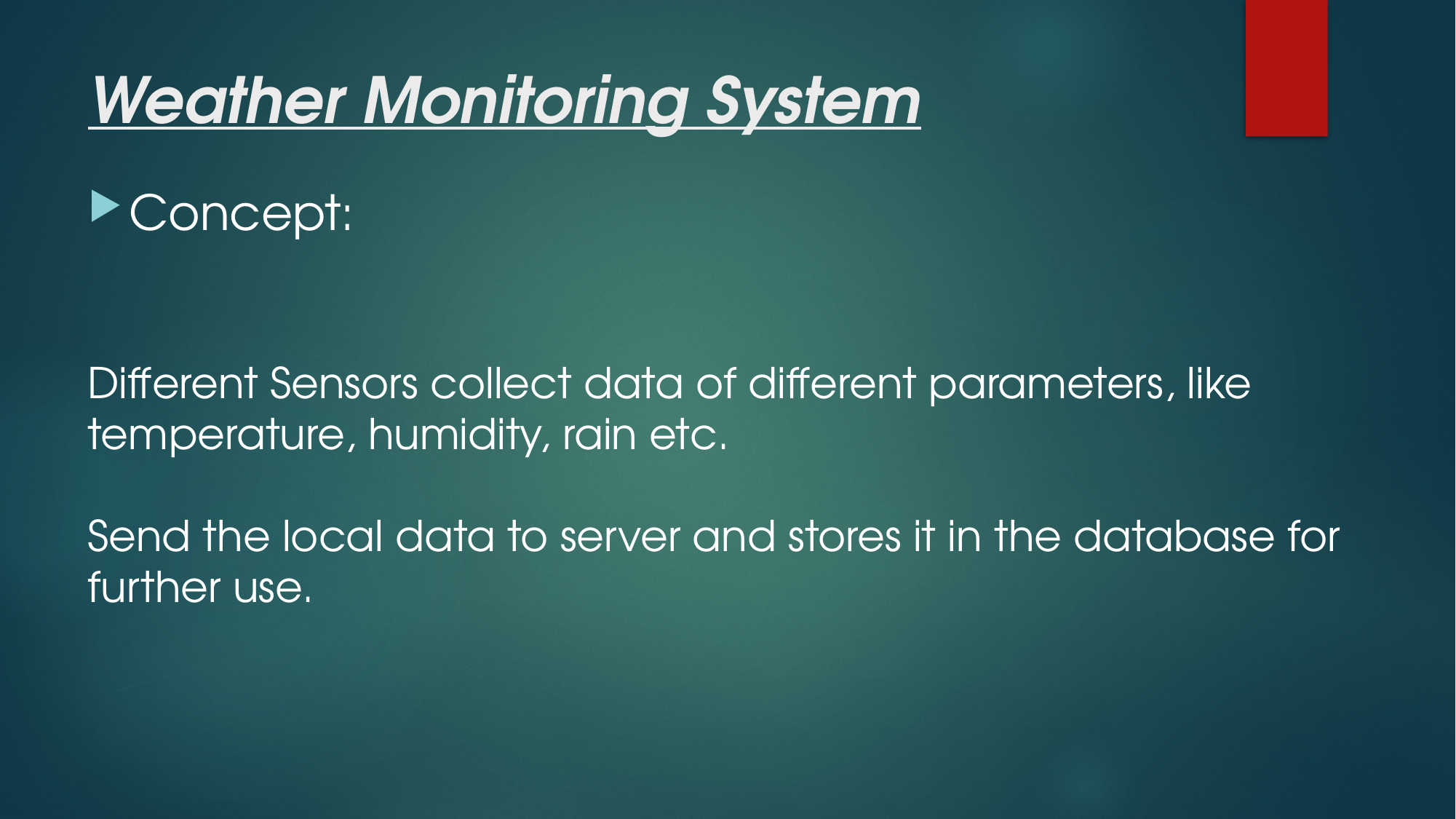

# Weather Monitoring System
Concept:

Different Sensors collect data of different parameters, like temperature, humidity, rain etc.

Send the local data to server and stores it in the database for further use.